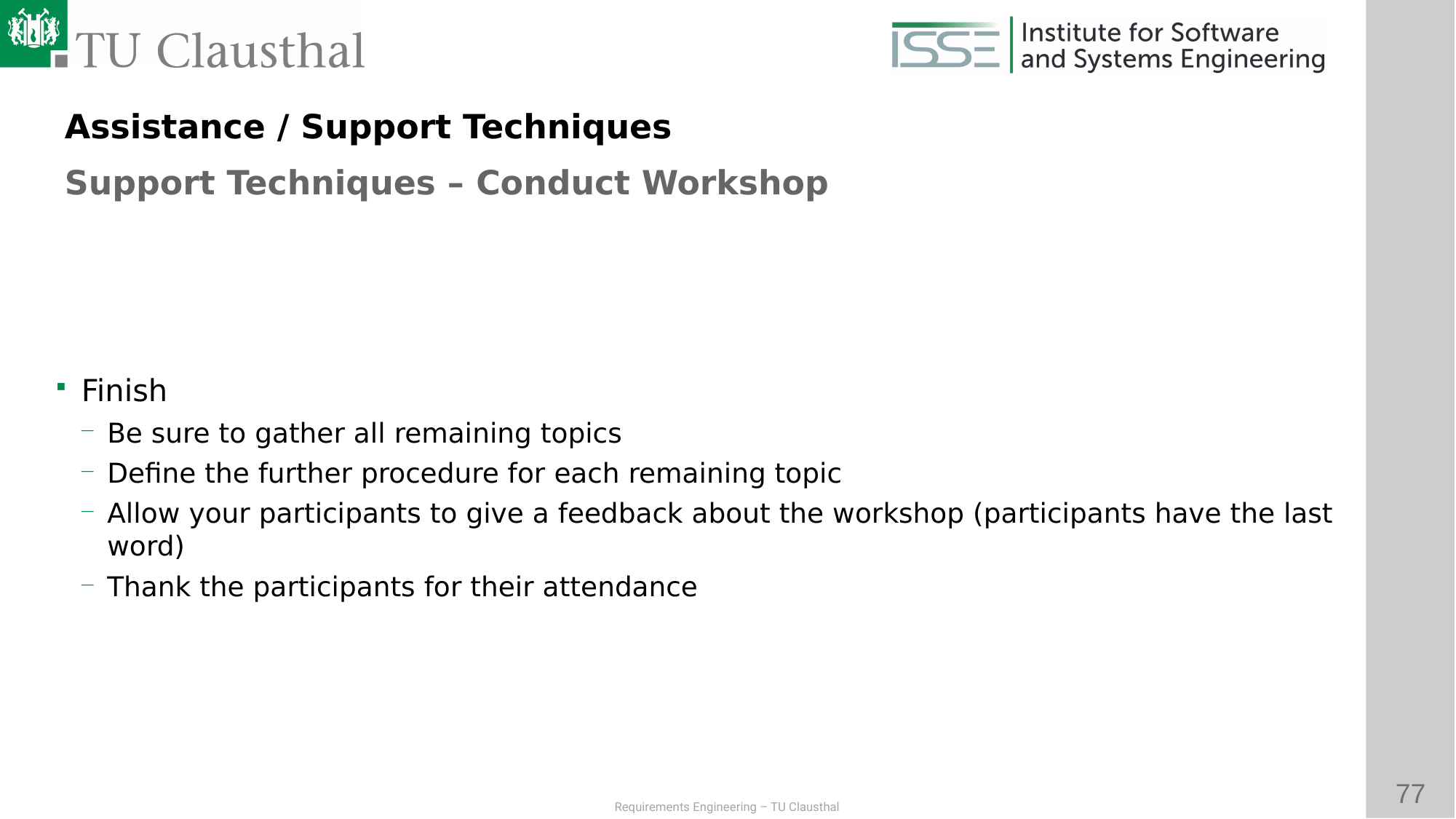

Assistance / Support Techniques
Support Techniques – Conduct Workshop

Finish
Be sure to gather all remaining topics
Define the further procedure for each remaining topic
Allow your participants to give a feedback about the workshop (participants have the last word)
Thank the participants for their attendance